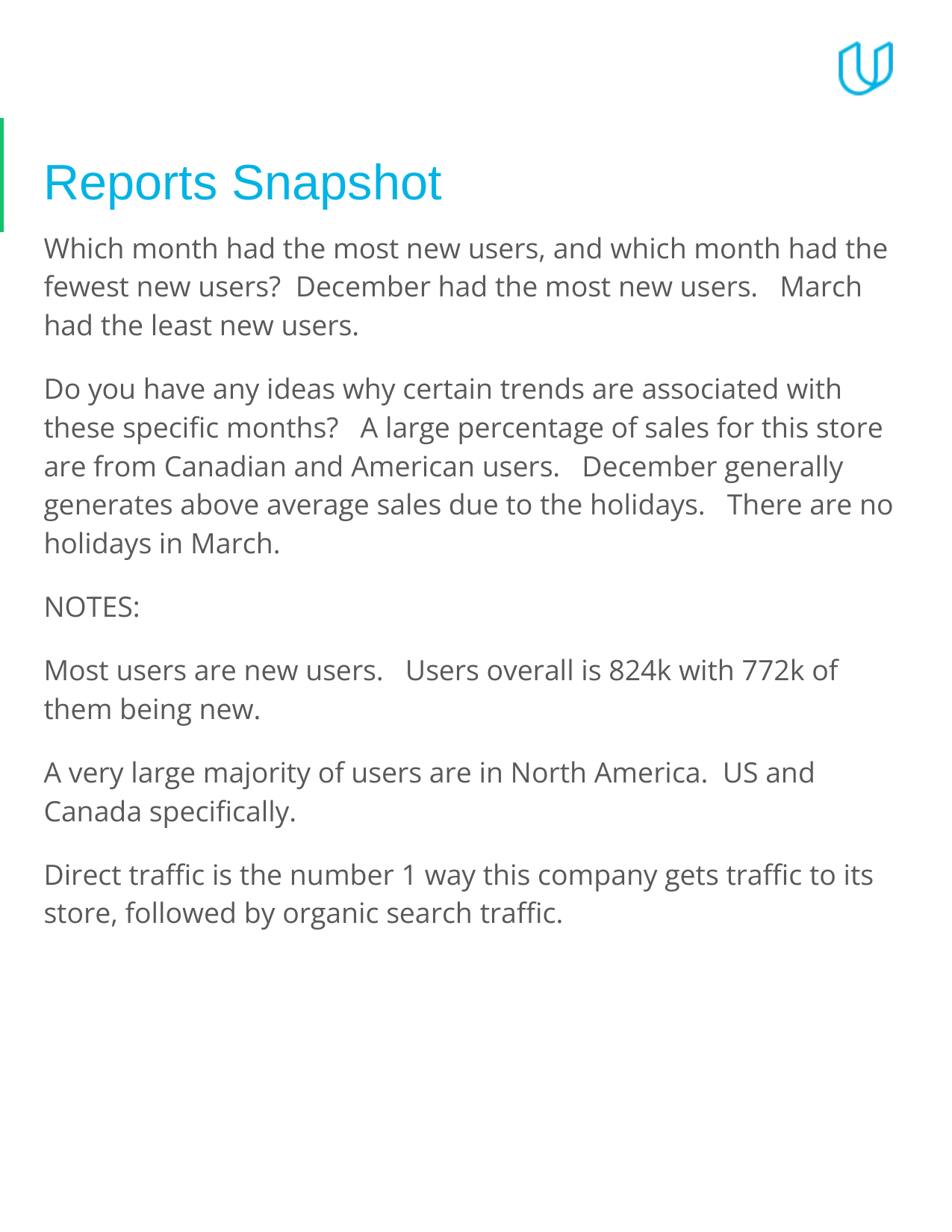

# Reports Snapshot
Which month had the most new users, and which month had the fewest new users?  December had the most new users.   March had the least new users.
Do you have any ideas why certain trends are associated with these specific months?   A large percentage of sales for this store are from Canadian and American users.   December generally generates above average sales due to the holidays.   There are no holidays in March.
NOTES:
Most users are new users.   Users overall is 824k with 772k of them being new.
A very large majority of users are in North America.  US and Canada specifically.
Direct traffic is the number 1 way this company gets traffic to its store, followed by organic search traffic.